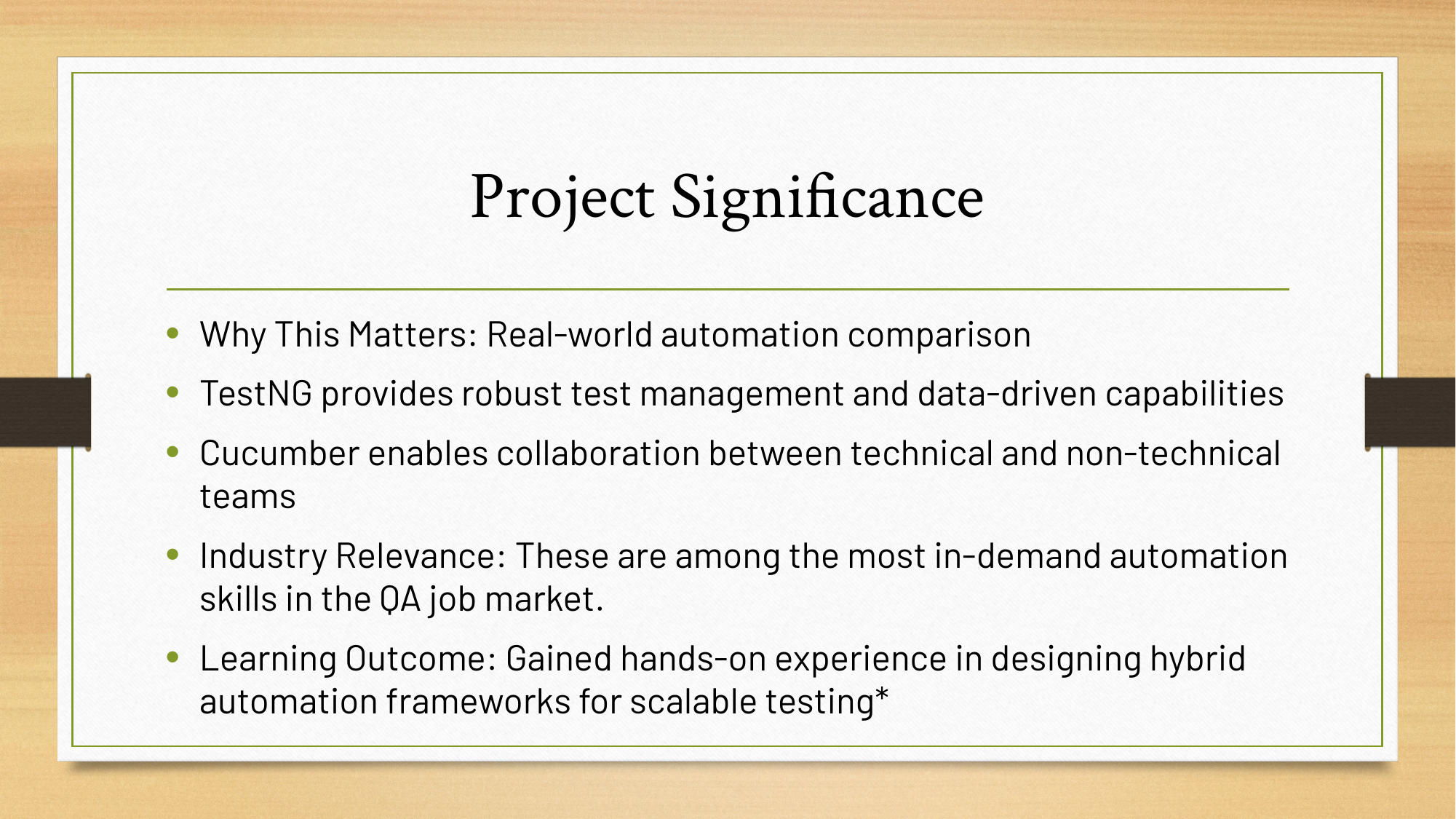

# Project Significance
Why This Matters: Real-world automation comparison
TestNG provides robust test management and data-driven capabilities
Cucumber enables collaboration between technical and non-technical teams
Industry Relevance: These are among the most in-demand automation skills in the QA job market.
Learning Outcome: Gained hands-on experience in designing hybrid automation frameworks for scalable testing*